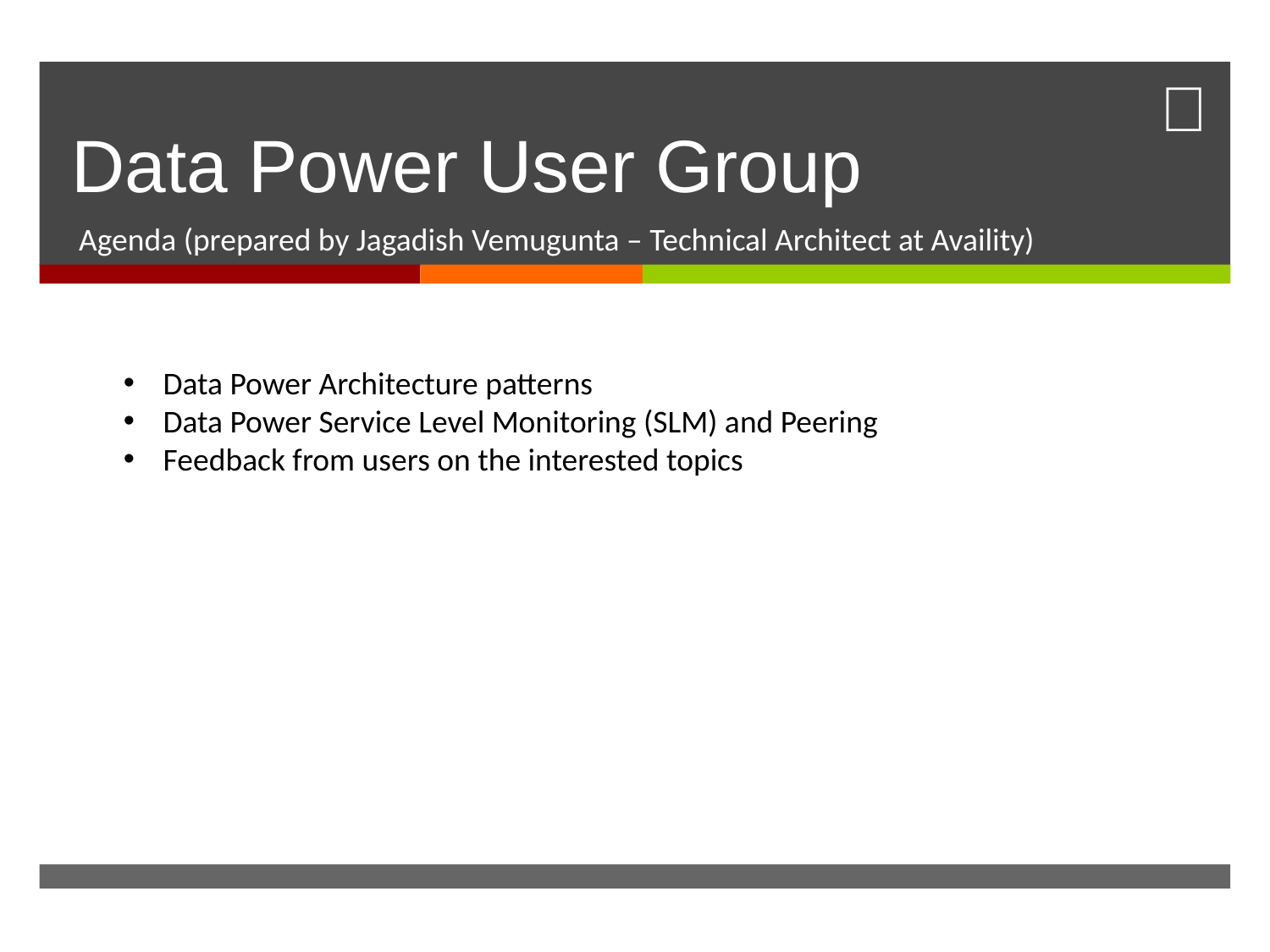

# Data Power User Group
Agenda (prepared by Jagadish Vemugunta – Technical Architect at Availity)
Data Power Architecture patterns
Data Power Service Level Monitoring (SLM) and Peering
Feedback from users on the interested topics